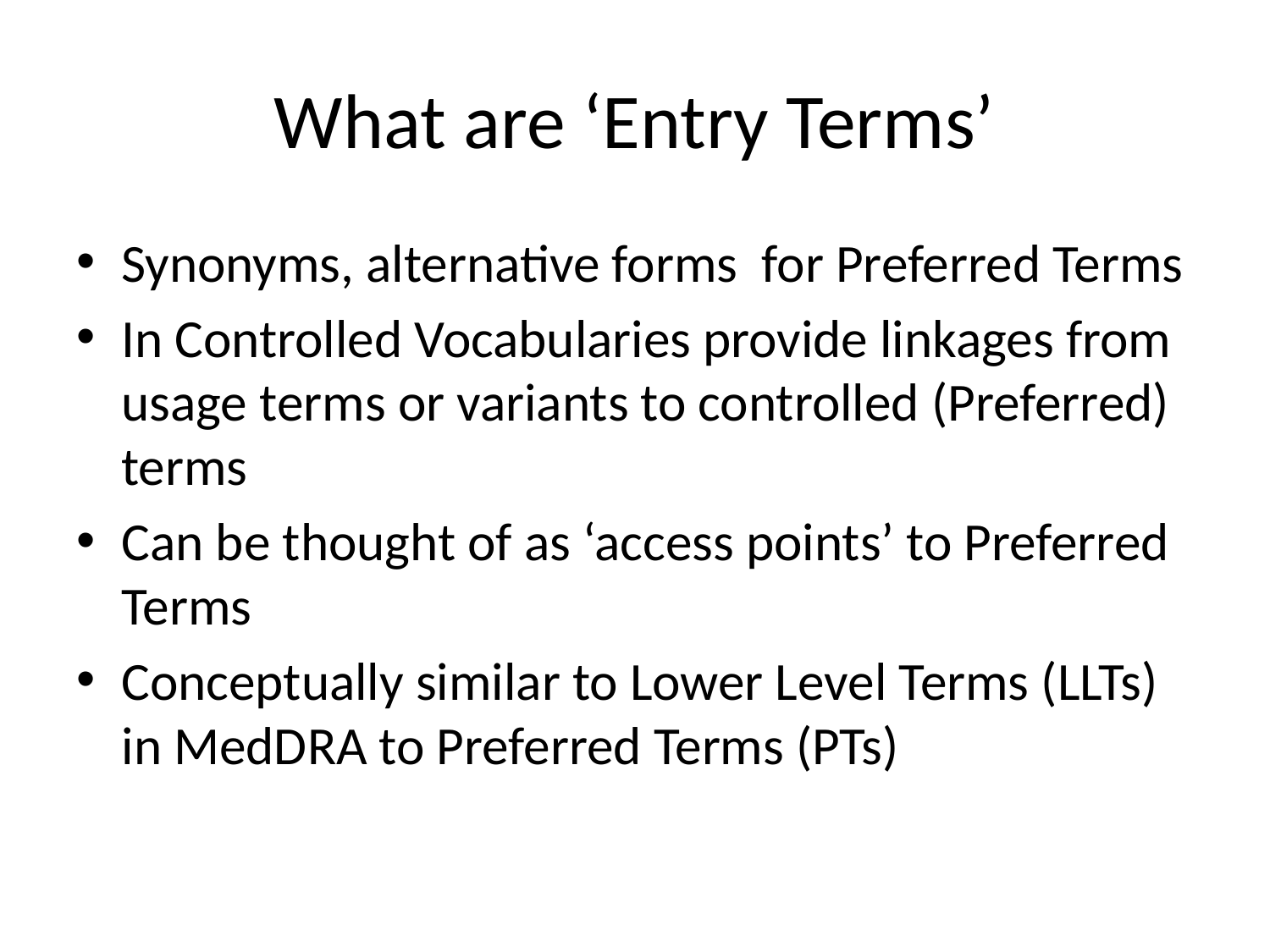

# What are ‘Entry Terms’
Synonyms, alternative forms  for Preferred Terms
In Controlled Vocabularies provide linkages from usage terms or variants to controlled (Preferred) terms
Can be thought of as ‘access points’ to Preferred Terms
Conceptually similar to Lower Level Terms (LLTs) in MedDRA to Preferred Terms (PTs)